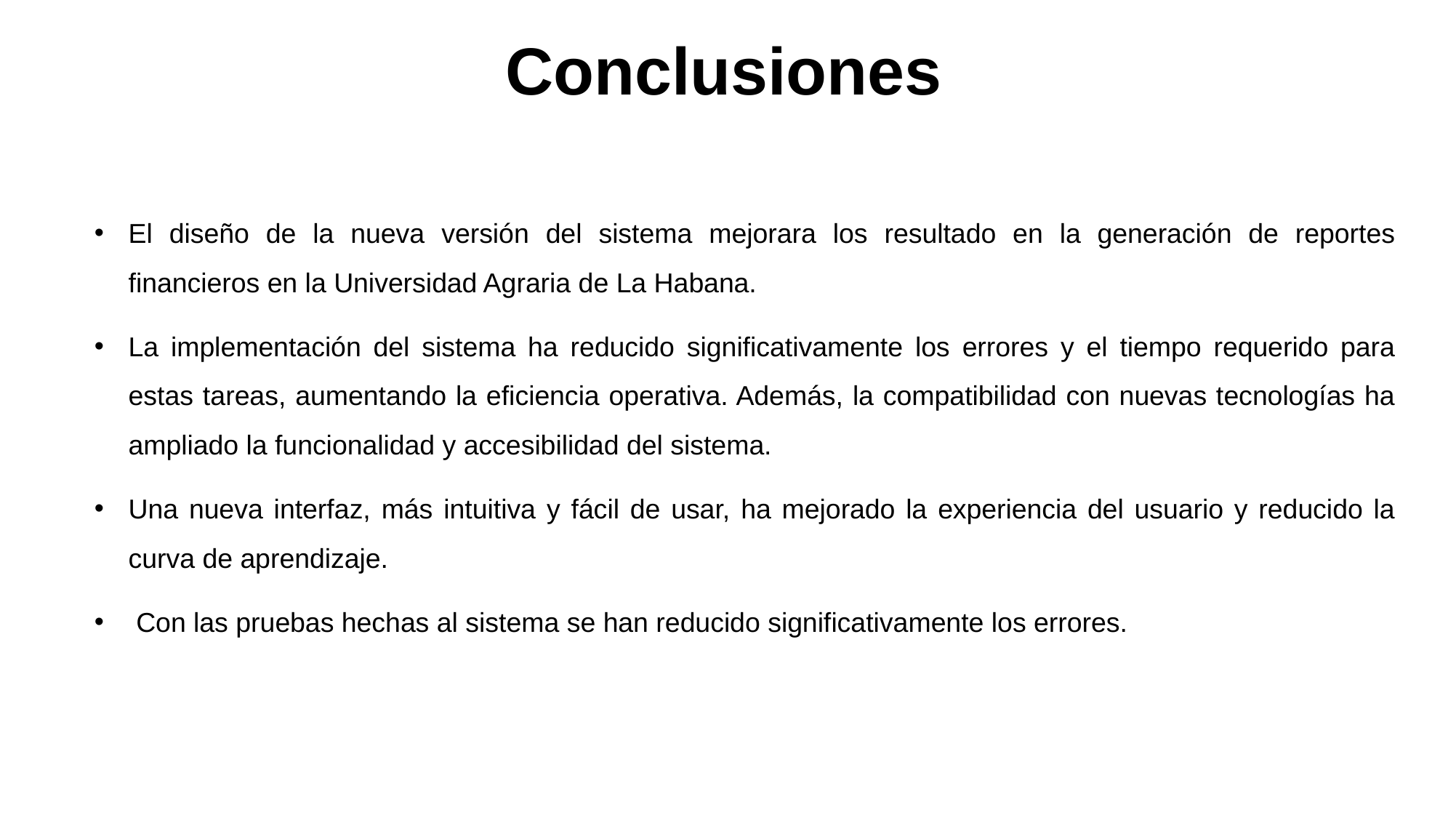

# Conclusiones
El diseño de la nueva versión del sistema mejorara los resultado en la generación de reportes financieros en la Universidad Agraria de La Habana.
La implementación del sistema ha reducido significativamente los errores y el tiempo requerido para estas tareas, aumentando la eficiencia operativa. Además, la compatibilidad con nuevas tecnologías ha ampliado la funcionalidad y accesibilidad del sistema.
Una nueva interfaz, más intuitiva y fácil de usar, ha mejorado la experiencia del usuario y reducido la curva de aprendizaje.
 Con las pruebas hechas al sistema se han reducido significativamente los errores.